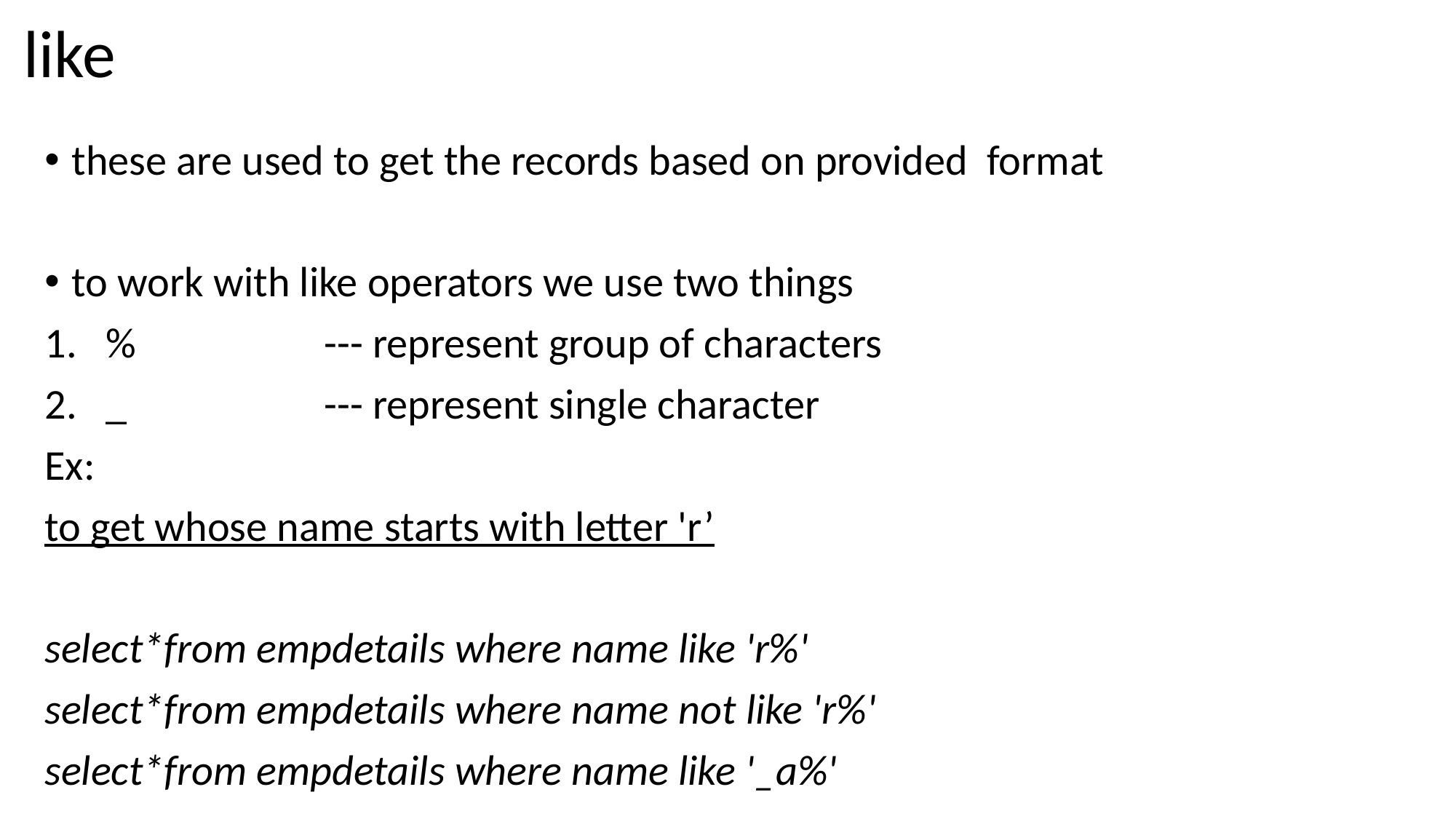

# like
these are used to get the records based on provided  format

to work with like operators we use two things
% 		--- represent group of characters
_		--- represent single character
Ex:
to get whose name starts with letter 'r’

select*from empdetails where name like 'r%'
select*from empdetails where name not like 'r%'
select*from empdetails where name like '_a%'